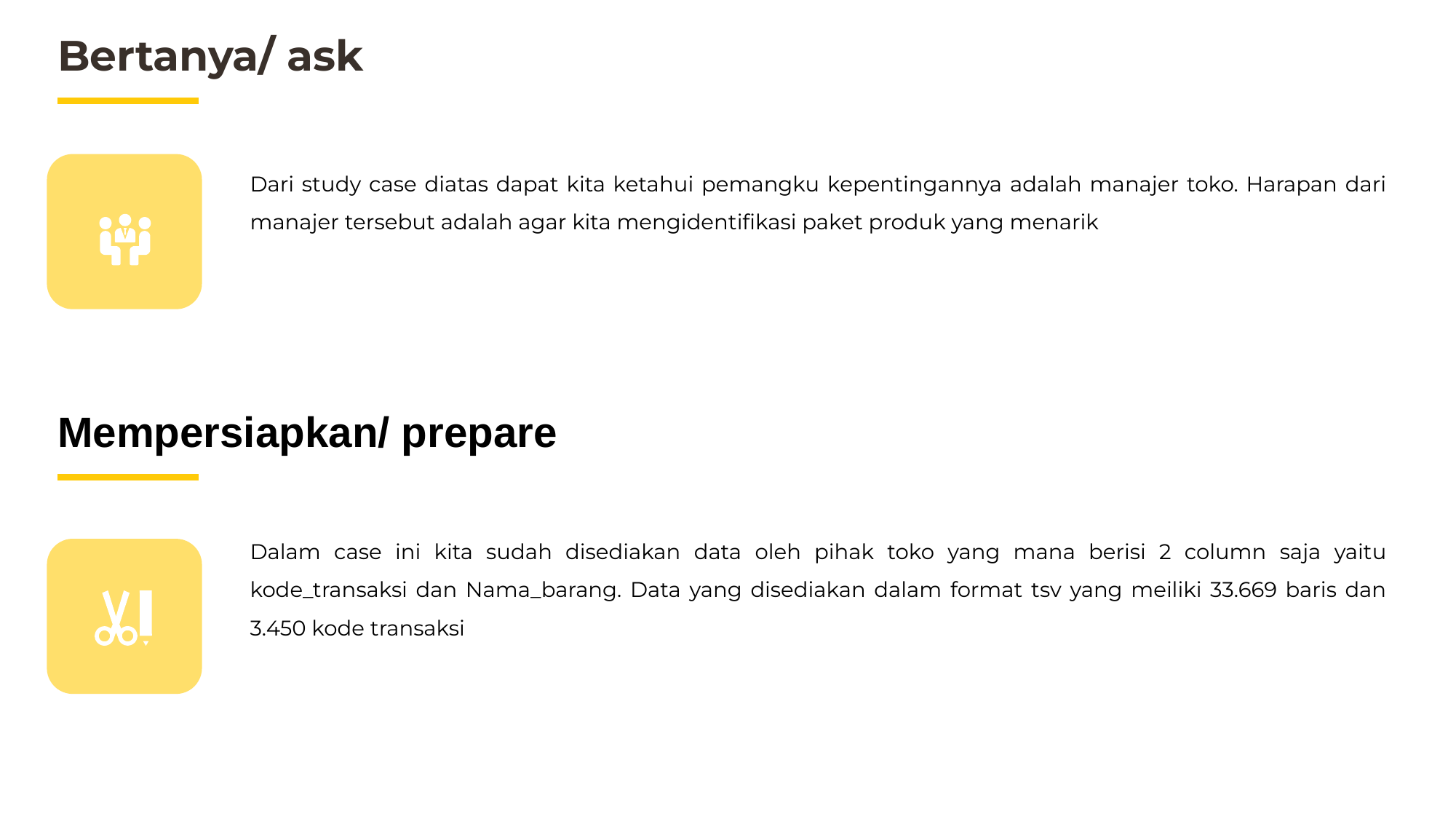

Bertanya/ ask
Dari study case diatas dapat kita ketahui pemangku kepentingannya adalah manajer toko. Harapan dari manajer tersebut adalah agar kita mengidentifikasi paket produk yang menarik

Mempersiapkan/ prepare
Dalam case ini kita sudah disediakan data oleh pihak toko yang mana berisi 2 column saja yaitu kode_transaksi dan Nama_barang. Data yang disediakan dalam format tsv yang meiliki 33.669 baris dan 3.450 kode transaksi